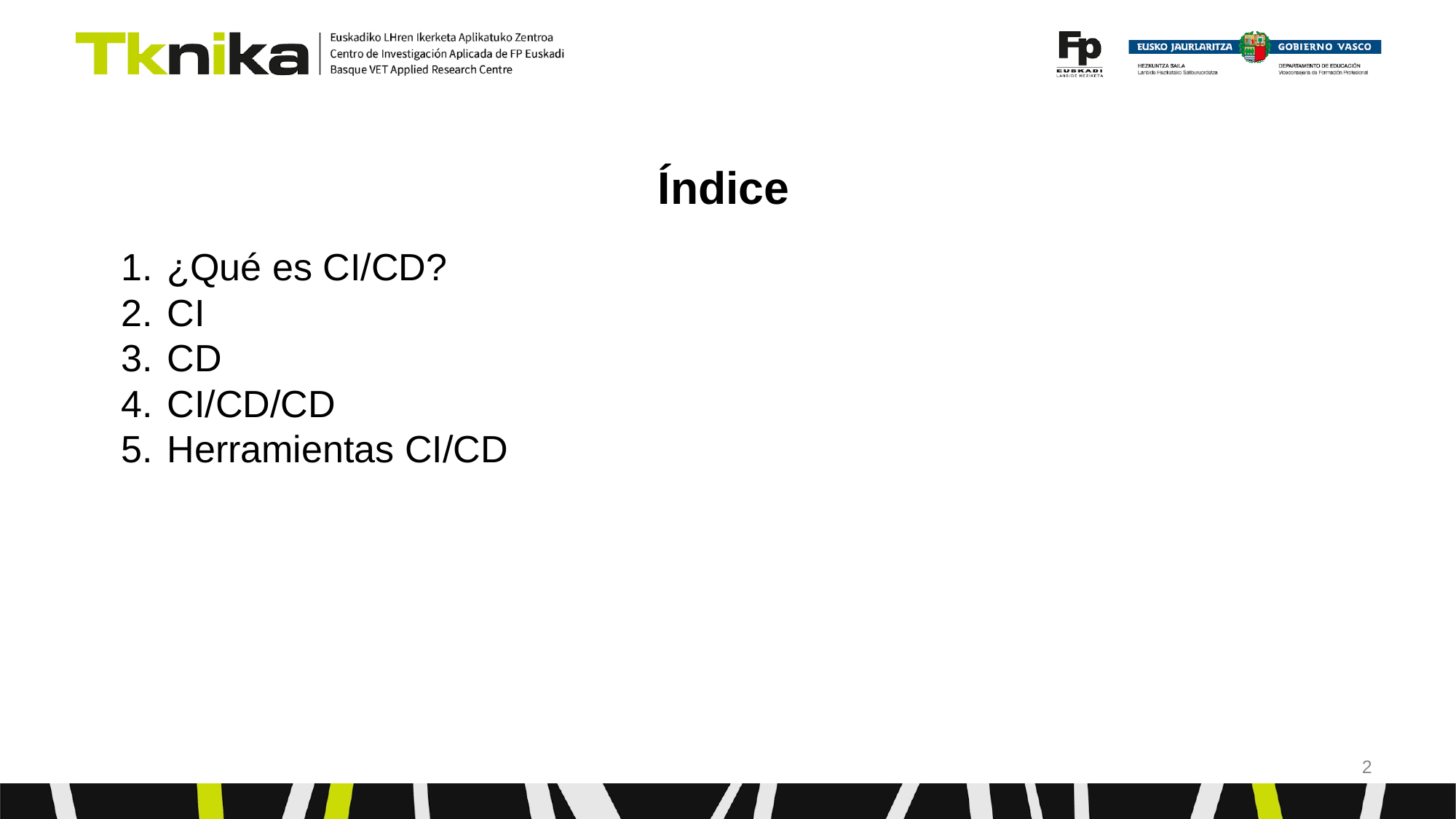

# Índice
¿Qué es CI/CD?
CI
CD
CI/CD/CD
Herramientas CI/CD

2